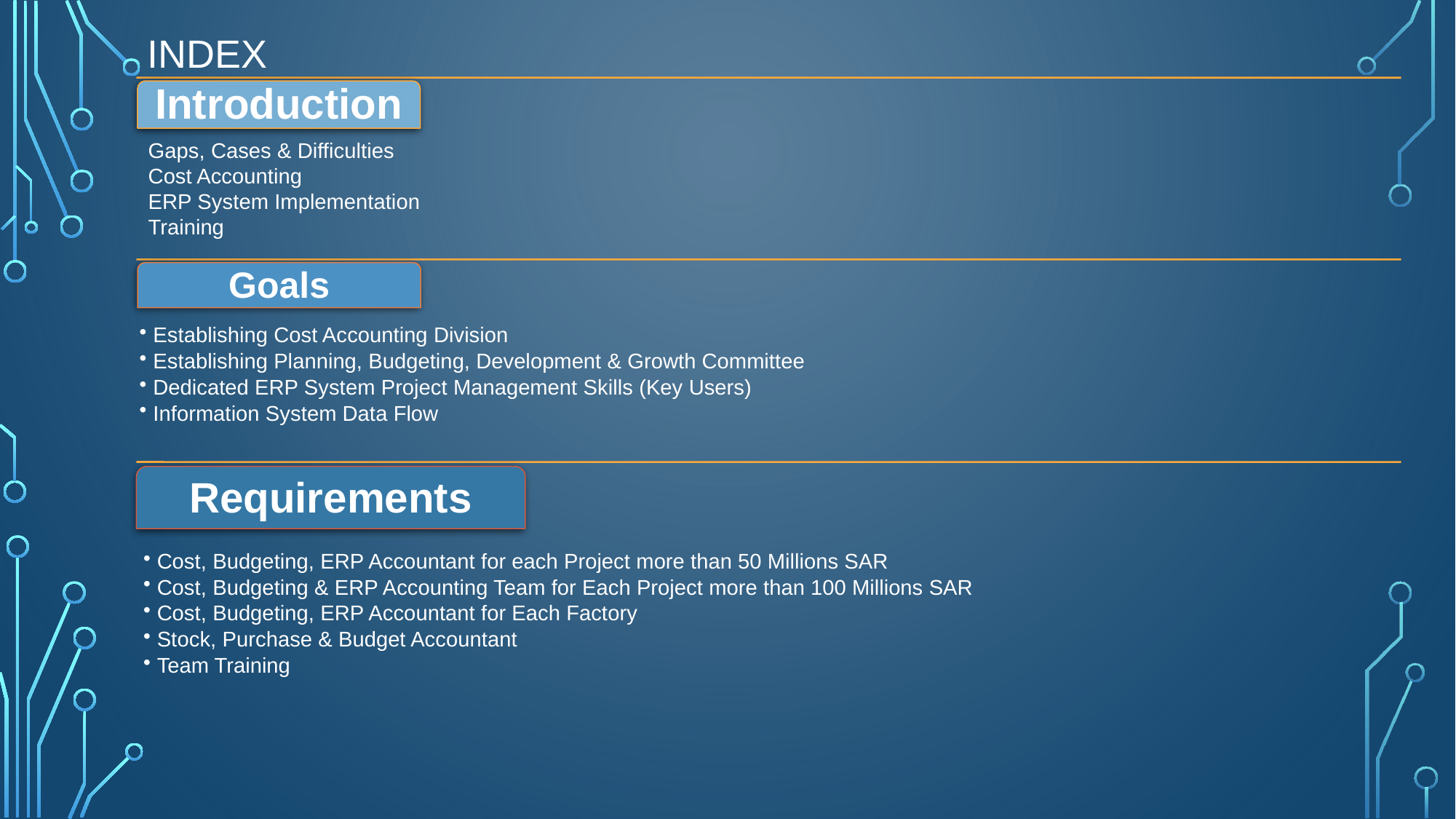

# Index

Introduction

Gaps, Cases & Difficulties
Cost Accounting
ERP System Implementation
Training

Goals

Establishing Cost Accounting Division
Establishing Planning, Budgeting, Development & Growth Committee
Dedicated ERP System Project Management Skills (Key Users)
Information System Data Flow

Requirements

Cost, Budgeting, ERP Accountant for each Project more than 50 Millions SAR
Cost, Budgeting & ERP Accounting Team for Each Project more than 100 Millions SAR
Cost, Budgeting, ERP Accountant for Each Factory
Stock, Purchase & Budget Accountant
Team Training